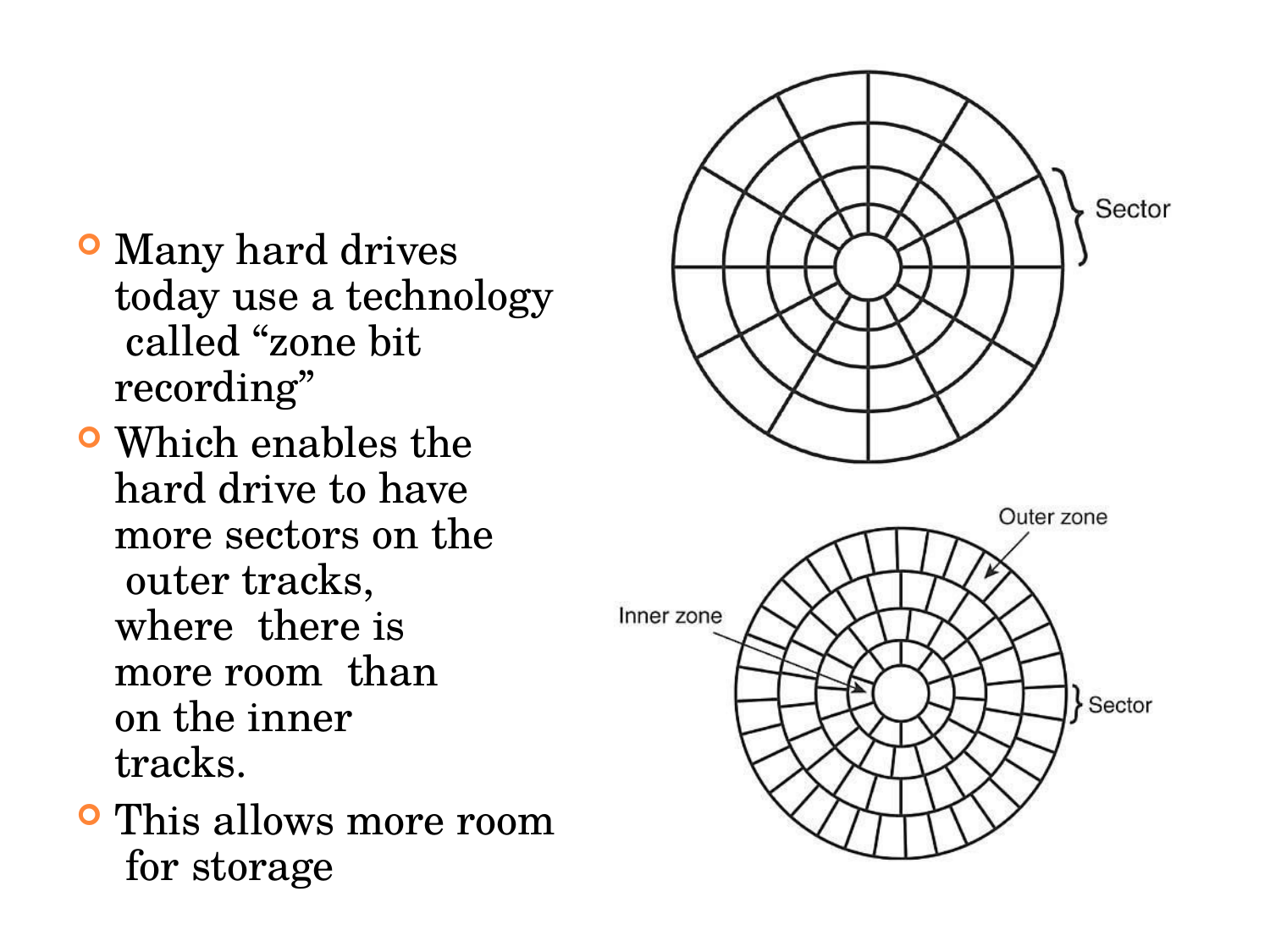

Many hard drives  today use a technology  called “zone bit  recording”
Which enables the  hard drive to have  more sectors on the  outer tracks, where  there is more room  than on the inner  tracks.
This allows more room  for storage

12